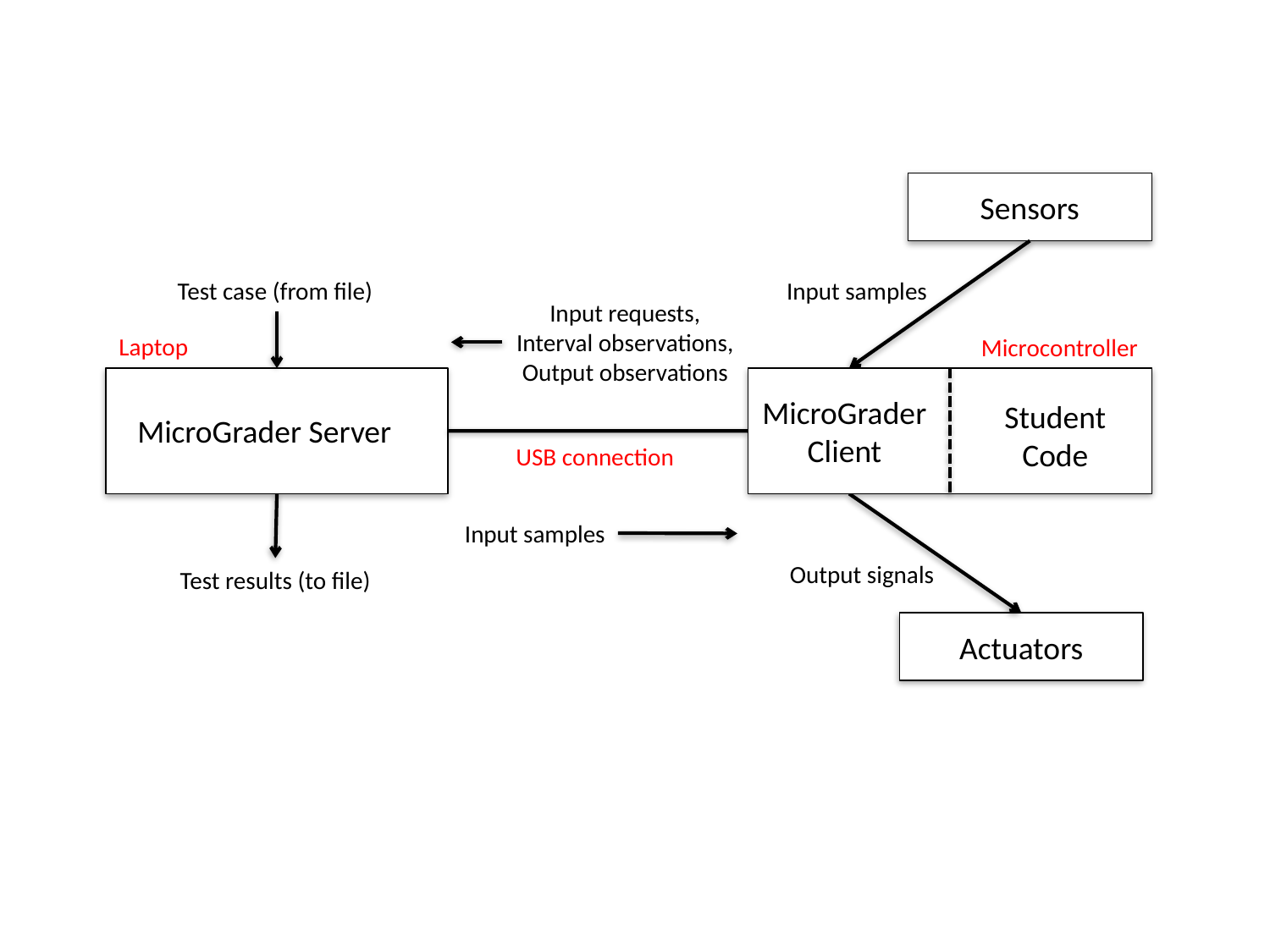

Sensors
Test case (from file)
Input samples
Input requests,
Interval observations,
Output observations
Laptop
Microcontroller

MicroGrader
Client
Student
Code
MicroGrader Server
USB connection
Input samples
Output signals
Test results (to file)
Actuators